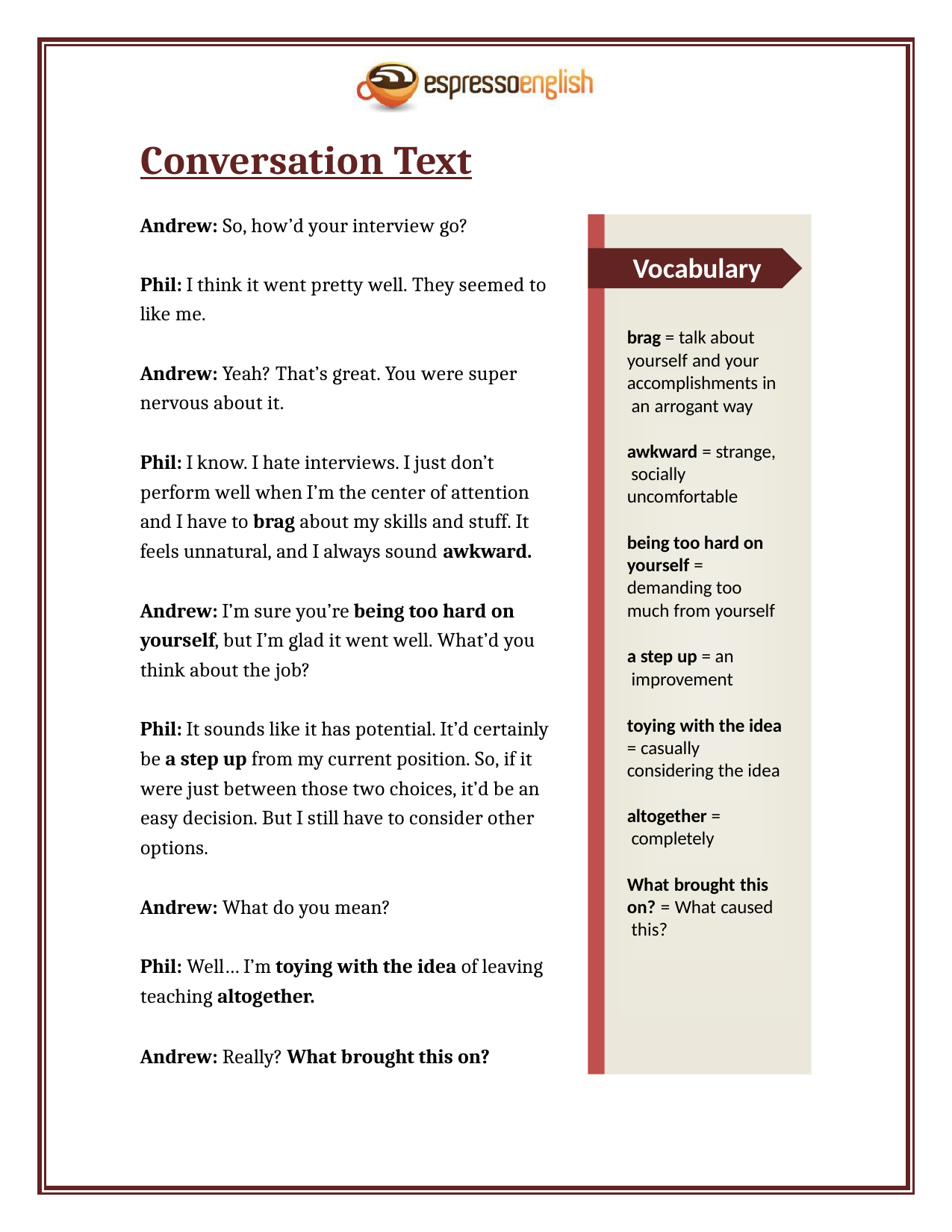

Conversation Text
Andrew: So, how’d your interview go?

Vocabulary
Phil: I think it went pretty well. They seemed to  like me.
brag = talk about  yourself and your  accomplishments in  an arrogant way

Andrew: Yeah? That’s great. You were super  nervous about it.
awkward = strange,  socially  uncomfortable
Phil: I know. I hate interviews. I just don’t  perform well when I’m the center of attention  and I have to brag about my skills and stuff. It  feels unnatural, and I always sound awkward.
being too hard on  yourself =  demanding too  much from yourself
Andrew: I’m sure you’re being too hard on  yourself, but I’m glad it went well. What’d you  think about the job?
a step up = an  improvement
Phil: It sounds like it has potential. It’d certainly  be a step up from my current position. So, if it  were just between those two choices, it’d be an  easy decision. But I still have to consider other  options.
toying with the idea
= casually  considering the idea
altogether =  completely
What brought this  on? = What caused  this?
Andrew: What do you mean?
Phil: Well… I’m toying with the idea of leaving  teaching altogether.

Andrew: Really? What brought this on?